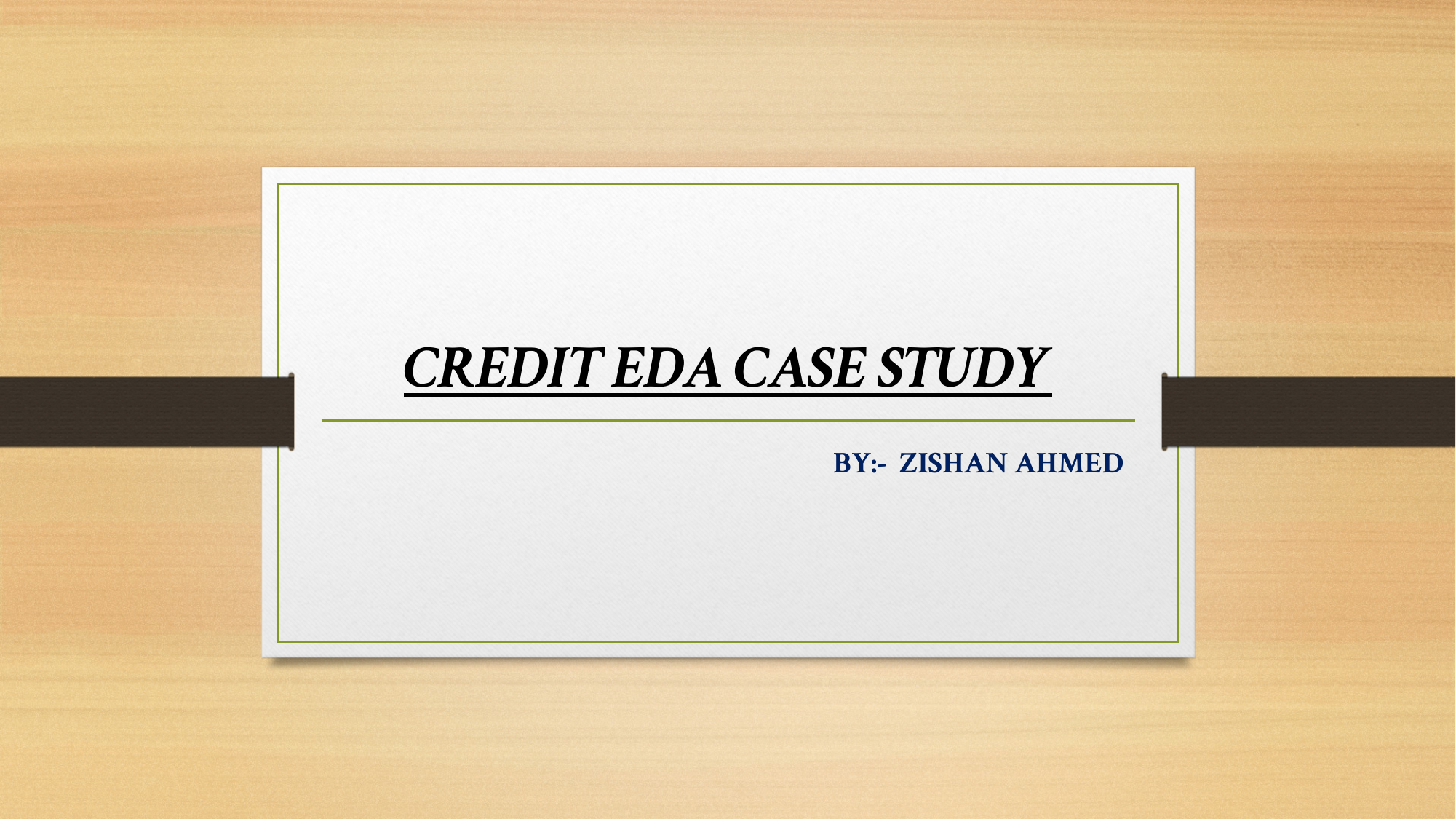

# CREDIT EDA CASE STUDY
BY:-  ZISHAN AHMED